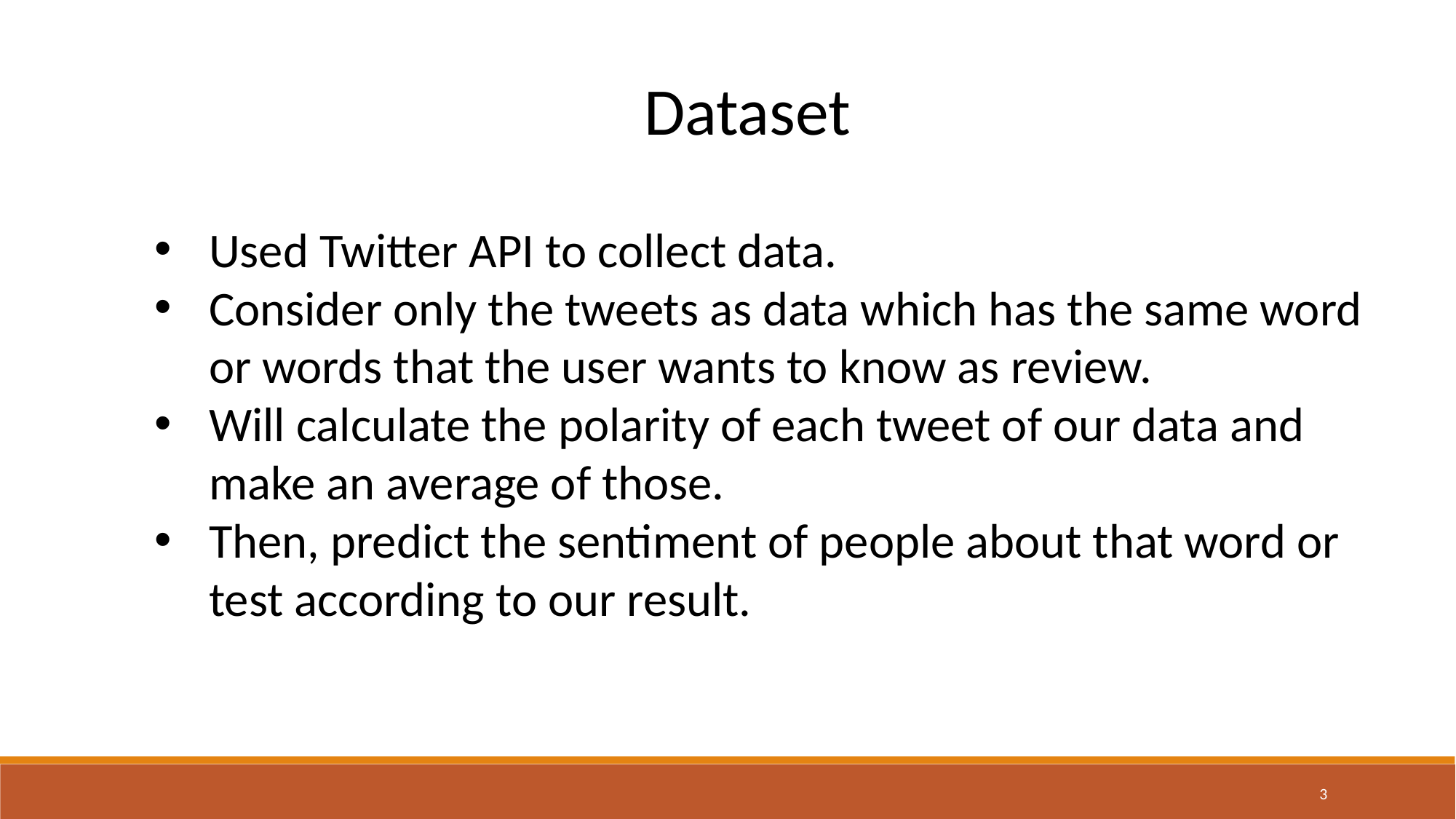

Dataset

Used Twitter API to collect data.
Consider only the tweets as data which has the same word or words that the user wants to know as review.
Will calculate the polarity of each tweet of our data and make an average of those.
Then, predict the sentiment of people about that word or test according to our result.

3